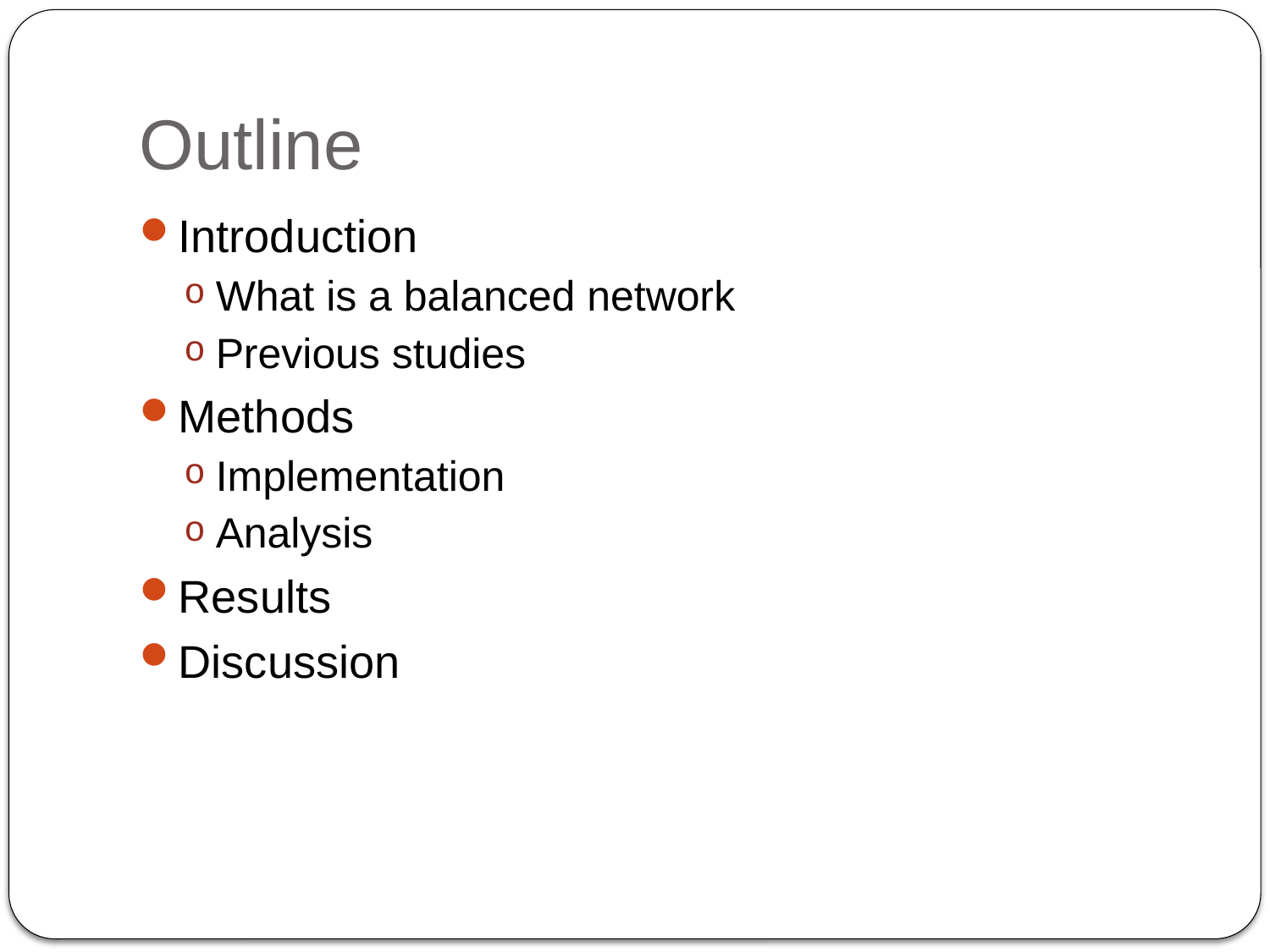

# Outline
Introduction
What is a balanced network
Previous studies
Methods
Implementation
Analysis
Results
Discussion